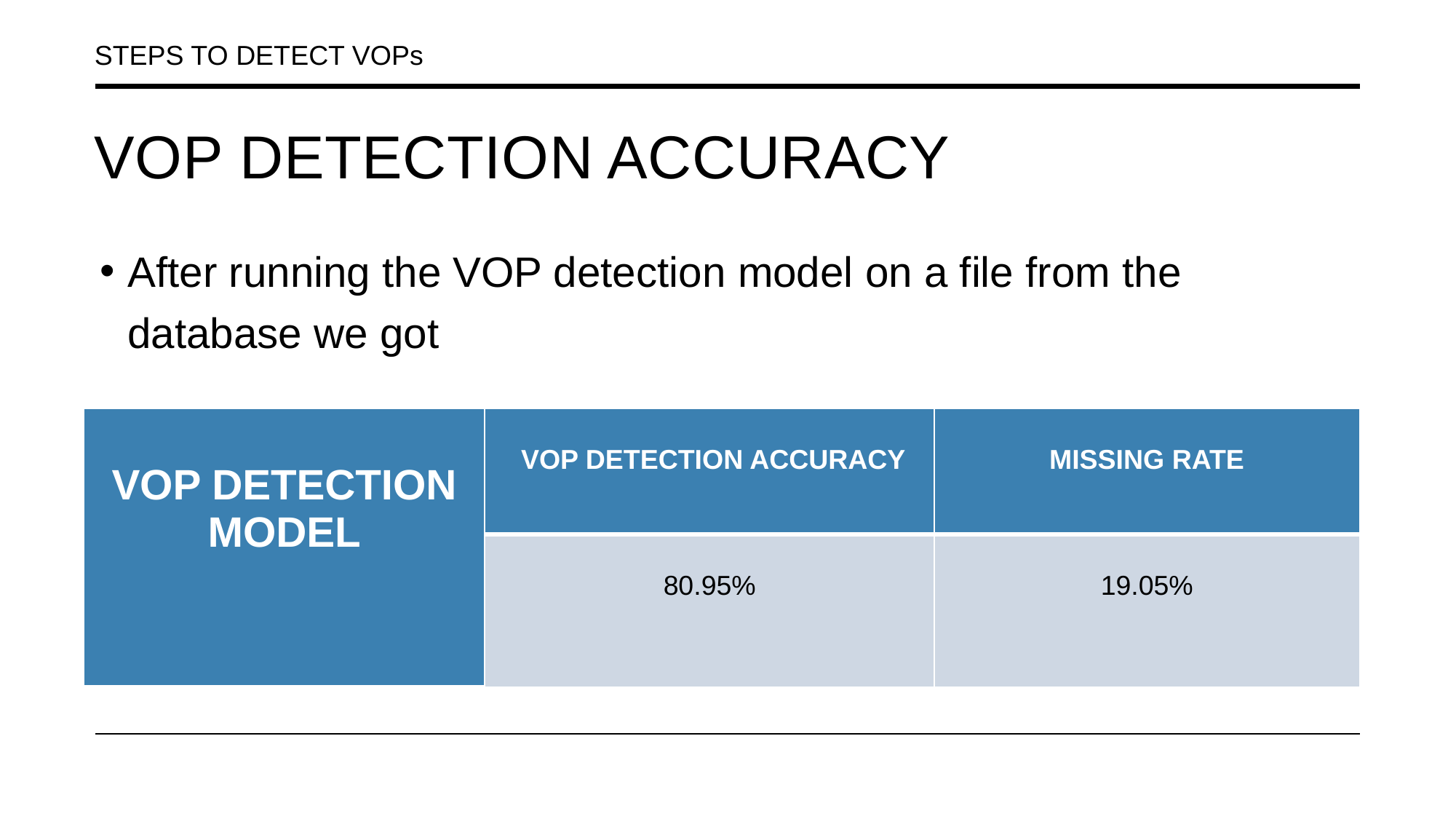

STEPS TO DETECT VOPs​​
# VOP Detection accuracy
After running the VOP detection model on a file from the database we got
| VOP DETECTION MODEL | VOP DETECTION ACCURACY | MISSING RATE |
| --- | --- | --- |
|  | 80.95% | 19.05% |